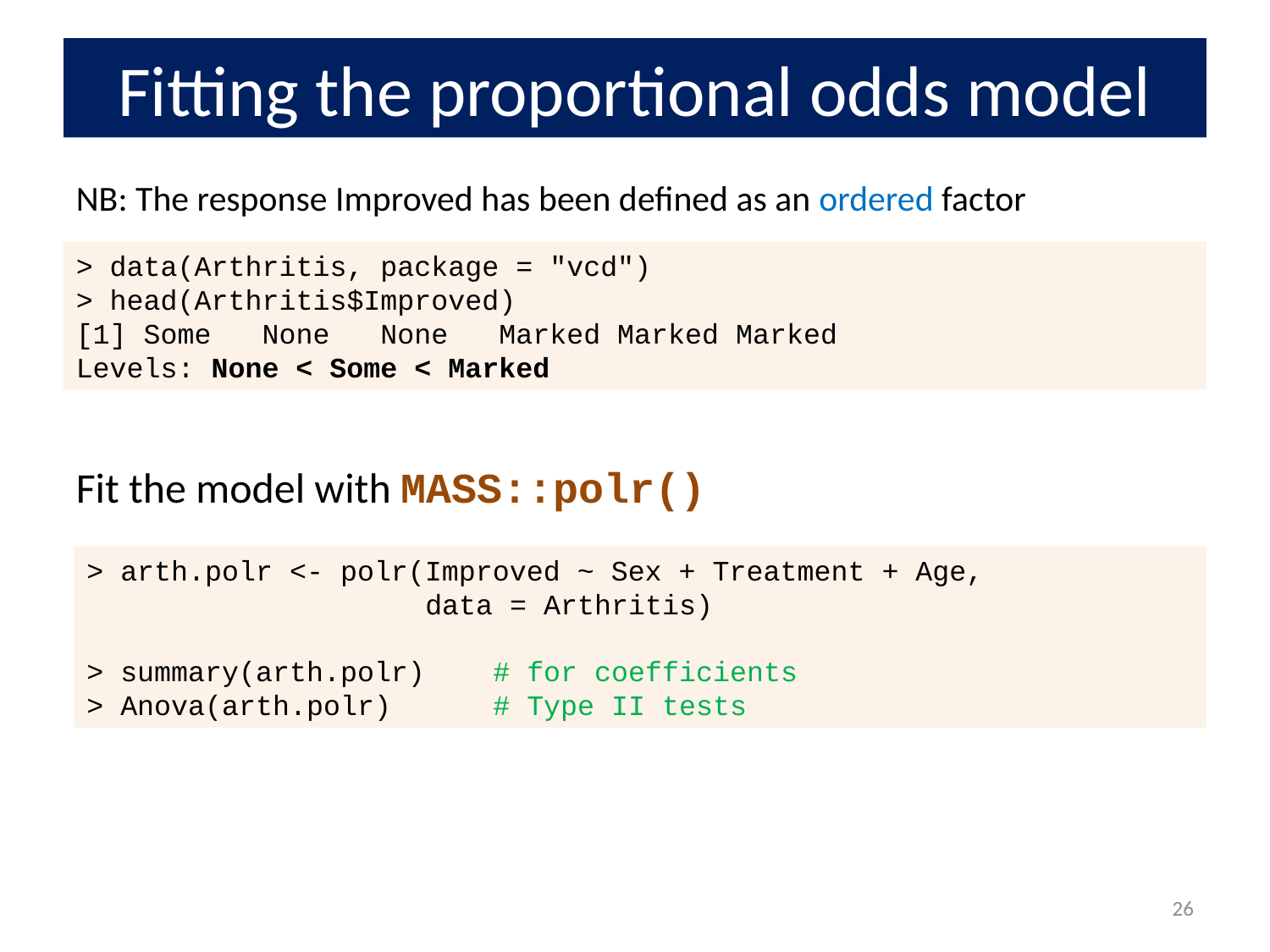

# Fitting the proportional odds model
NB: The response Improved has been defined as an ordered factor
> data(Arthritis, package = "vcd")
> head(Arthritis$Improved)
[1] Some   None   None   Marked Marked Marked
Levels: None < Some < Marked
Fit the model with MASS::polr()
> arth.polr <- polr(Improved ~ Sex + Treatment + Age,
                    data = Arthritis)

> summary(arth.polr)    # for coefficients
> Anova(arth.polr)      # Type II tests
26